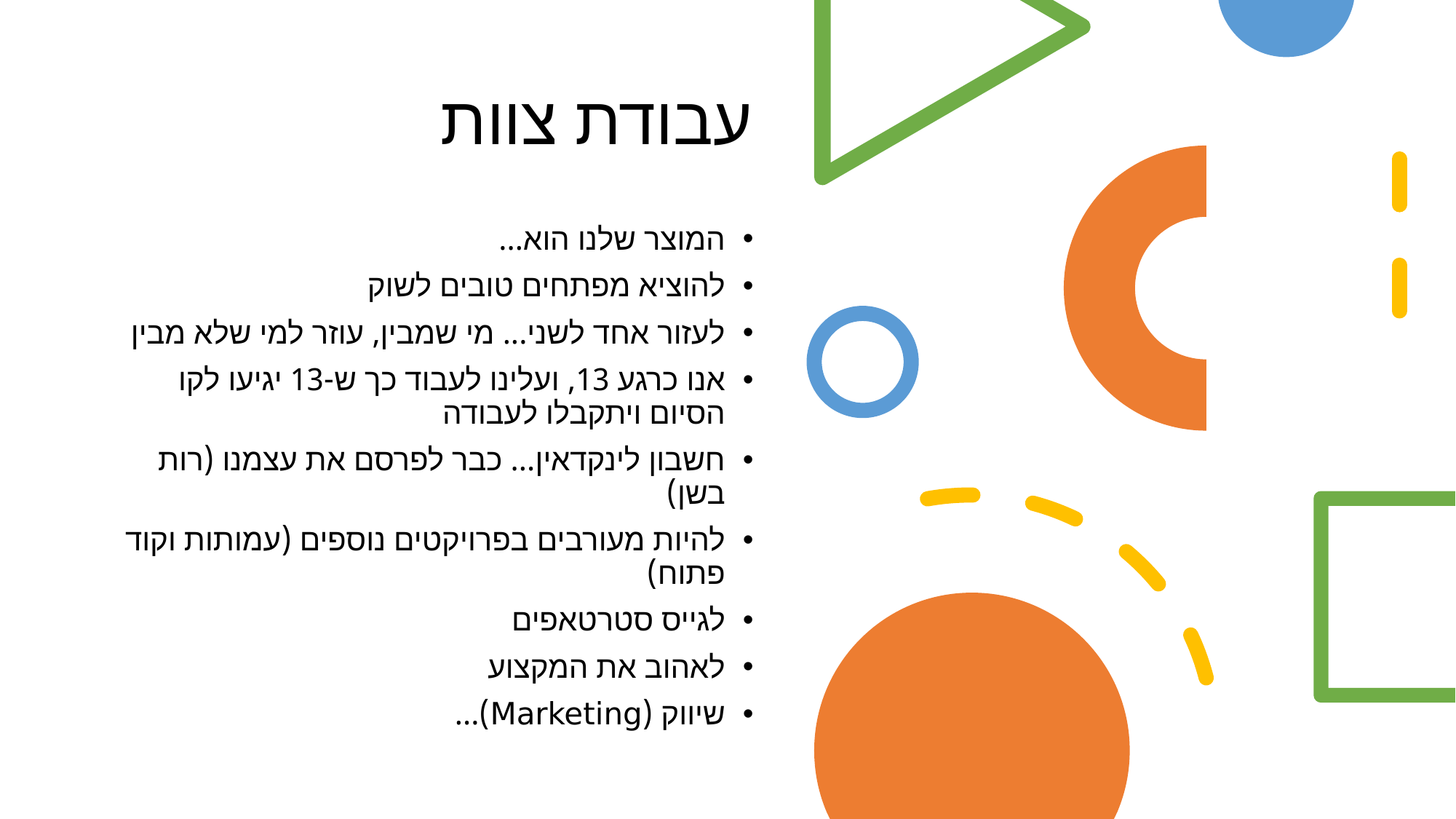

# עבודת צוות

המוצר שלנו הוא...
להוציא מפתחים טובים לשוק
לעזור אחד לשני... מי שמבין, עוזר למי שלא מבין
אנו כרגע 13, ועלינו לעבוד כך ש-13 יגיעו לקו הסיום ויתקבלו לעבודה
חשבון לינקדאין... כבר לפרסם את עצמנו (רות בשן)
להיות מעורבים בפרויקטים נוספים (עמותות וקוד פתוח)
לגייס סטרטאפים
לאהוב את המקצוע
שיווק (Marketing)...